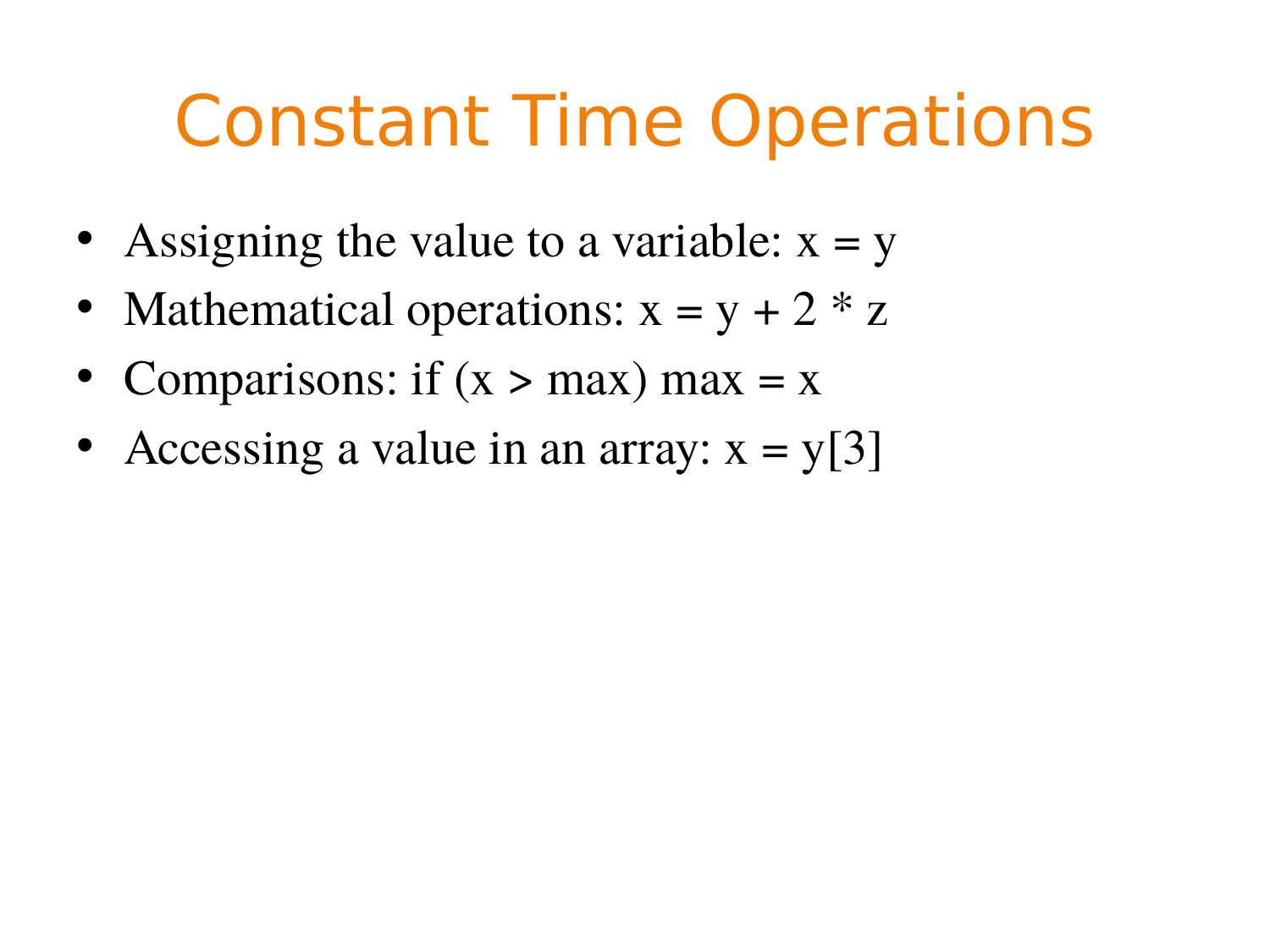

# Constant Time Operations
Assigning the value to a variable: x = y
Mathematical operations: x = y + 2 * z
Comparisons: if (x > max) max = x
Accessing a value in an array: x = y[3]